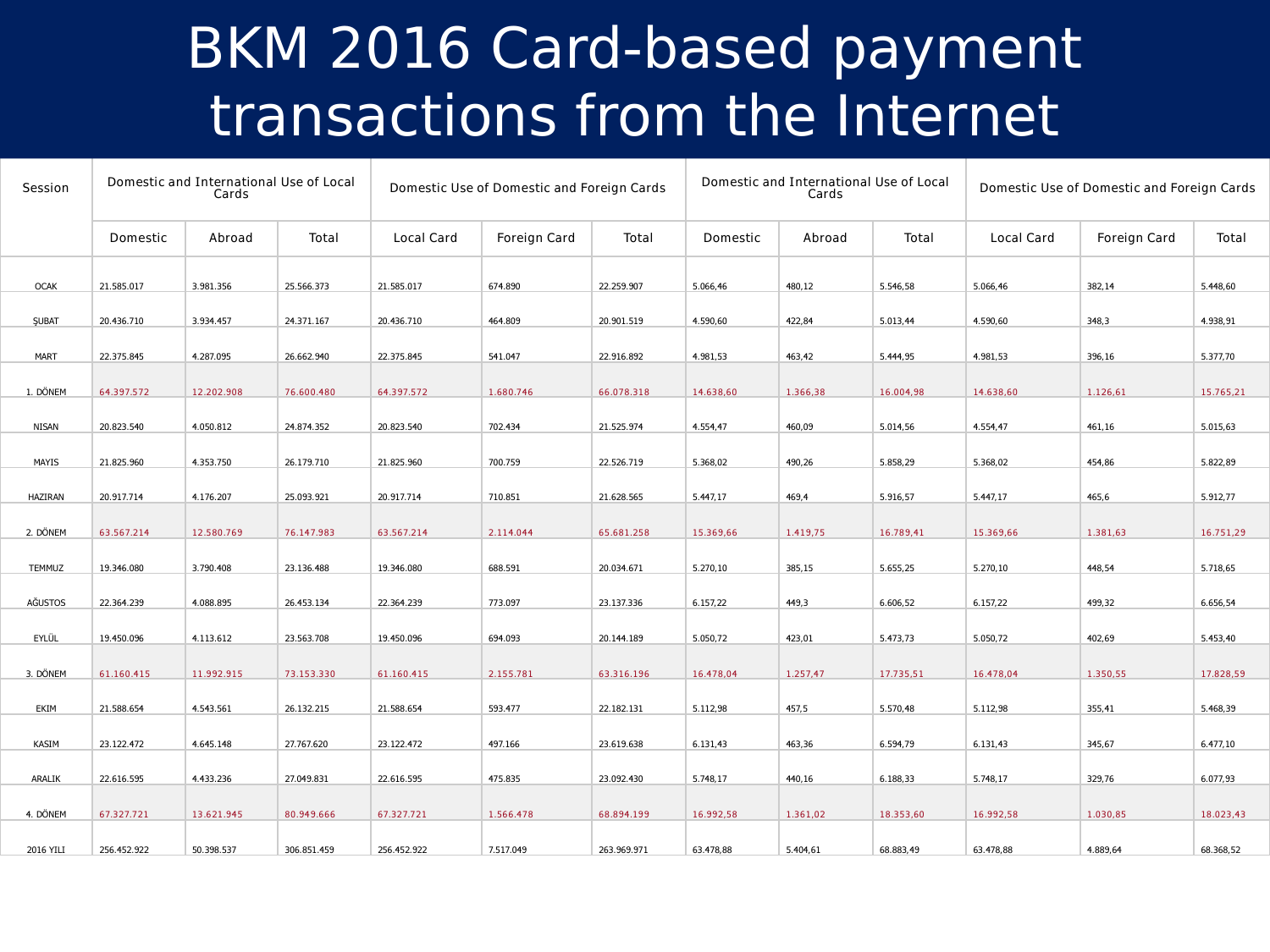

BKM 2016 Card-based payment transactions from the Internet
| 2016 YILI |  |  |  |  |  |  |  |  |  |  |  |  |
| --- | --- | --- | --- | --- | --- | --- | --- | --- | --- | --- | --- | --- |
| Session | İşlem Adedi |  |  |  |  |  | İşlem Tutarı (Milyon TL) |  |  |  |  |  |
|  | Domestic and International Use of Local Cards |  |  | Domestic Use of Domestic and Foreign Cards |  |  | Domestic and International Use of Local Cards |  |  | Domestic Use of Domestic and Foreign Cards |  |  |
|  | Domestic | Abroad | Total | Local Card | Foreign Card | Total | Domestic | Abroad | Total | Local Card | Foreign Card | Total |
| OCAK | 21.585.017 | 3.981.356 | 25.566.373 | 21.585.017 | 674.890 | 22.259.907 | 5.066,46 | 480,12 | 5.546,58 | 5.066,46 | 382,14 | 5.448,60 |
| ŞUBAT | 20.436.710 | 3.934.457 | 24.371.167 | 20.436.710 | 464.809 | 20.901.519 | 4.590,60 | 422,84 | 5.013,44 | 4.590,60 | 348,3 | 4.938,91 |
| MART | 22.375.845 | 4.287.095 | 26.662.940 | 22.375.845 | 541.047 | 22.916.892 | 4.981,53 | 463,42 | 5.444,95 | 4.981,53 | 396,16 | 5.377,70 |
| 1. DÖNEM | 64.397.572 | 12.202.908 | 76.600.480 | 64.397.572 | 1.680.746 | 66.078.318 | 14.638,60 | 1.366,38 | 16.004,98 | 14.638,60 | 1.126,61 | 15.765,21 |
| NISAN | 20.823.540 | 4.050.812 | 24.874.352 | 20.823.540 | 702.434 | 21.525.974 | 4.554,47 | 460,09 | 5.014,56 | 4.554,47 | 461,16 | 5.015,63 |
| MAYIS | 21.825.960 | 4.353.750 | 26.179.710 | 21.825.960 | 700.759 | 22.526.719 | 5.368,02 | 490,26 | 5.858,29 | 5.368,02 | 454,86 | 5.822,89 |
| HAZIRAN | 20.917.714 | 4.176.207 | 25.093.921 | 20.917.714 | 710.851 | 21.628.565 | 5.447,17 | 469,4 | 5.916,57 | 5.447,17 | 465,6 | 5.912,77 |
| 2. DÖNEM | 63.567.214 | 12.580.769 | 76.147.983 | 63.567.214 | 2.114.044 | 65.681.258 | 15.369,66 | 1.419,75 | 16.789,41 | 15.369,66 | 1.381,63 | 16.751,29 |
| TEMMUZ | 19.346.080 | 3.790.408 | 23.136.488 | 19.346.080 | 688.591 | 20.034.671 | 5.270,10 | 385,15 | 5.655,25 | 5.270,10 | 448,54 | 5.718,65 |
| AĞUSTOS | 22.364.239 | 4.088.895 | 26.453.134 | 22.364.239 | 773.097 | 23.137.336 | 6.157,22 | 449,3 | 6.606,52 | 6.157,22 | 499,32 | 6.656,54 |
| EYLÜL | 19.450.096 | 4.113.612 | 23.563.708 | 19.450.096 | 694.093 | 20.144.189 | 5.050,72 | 423,01 | 5.473,73 | 5.050,72 | 402,69 | 5.453,40 |
| 3. DÖNEM | 61.160.415 | 11.992.915 | 73.153.330 | 61.160.415 | 2.155.781 | 63.316.196 | 16.478,04 | 1.257,47 | 17.735,51 | 16.478,04 | 1.350,55 | 17.828,59 |
| EKIM | 21.588.654 | 4.543.561 | 26.132.215 | 21.588.654 | 593.477 | 22.182.131 | 5.112,98 | 457,5 | 5.570,48 | 5.112,98 | 355,41 | 5.468,39 |
| KASIM | 23.122.472 | 4.645.148 | 27.767.620 | 23.122.472 | 497.166 | 23.619.638 | 6.131,43 | 463,36 | 6.594,79 | 6.131,43 | 345,67 | 6.477,10 |
| ARALIK | 22.616.595 | 4.433.236 | 27.049.831 | 22.616.595 | 475.835 | 23.092.430 | 5.748,17 | 440,16 | 6.188,33 | 5.748,17 | 329,76 | 6.077,93 |
| 4. DÖNEM | 67.327.721 | 13.621.945 | 80.949.666 | 67.327.721 | 1.566.478 | 68.894.199 | 16.992,58 | 1.361,02 | 18.353,60 | 16.992,58 | 1.030,85 | 18.023,43 |
| 2016 YILI | 256.452.922 | 50.398.537 | 306.851.459 | 256.452.922 | 7.517.049 | 263.969.971 | 63.478,88 | 5.404,61 | 68.883,49 | 63.478,88 | 4.889,64 | 68.368,52 |